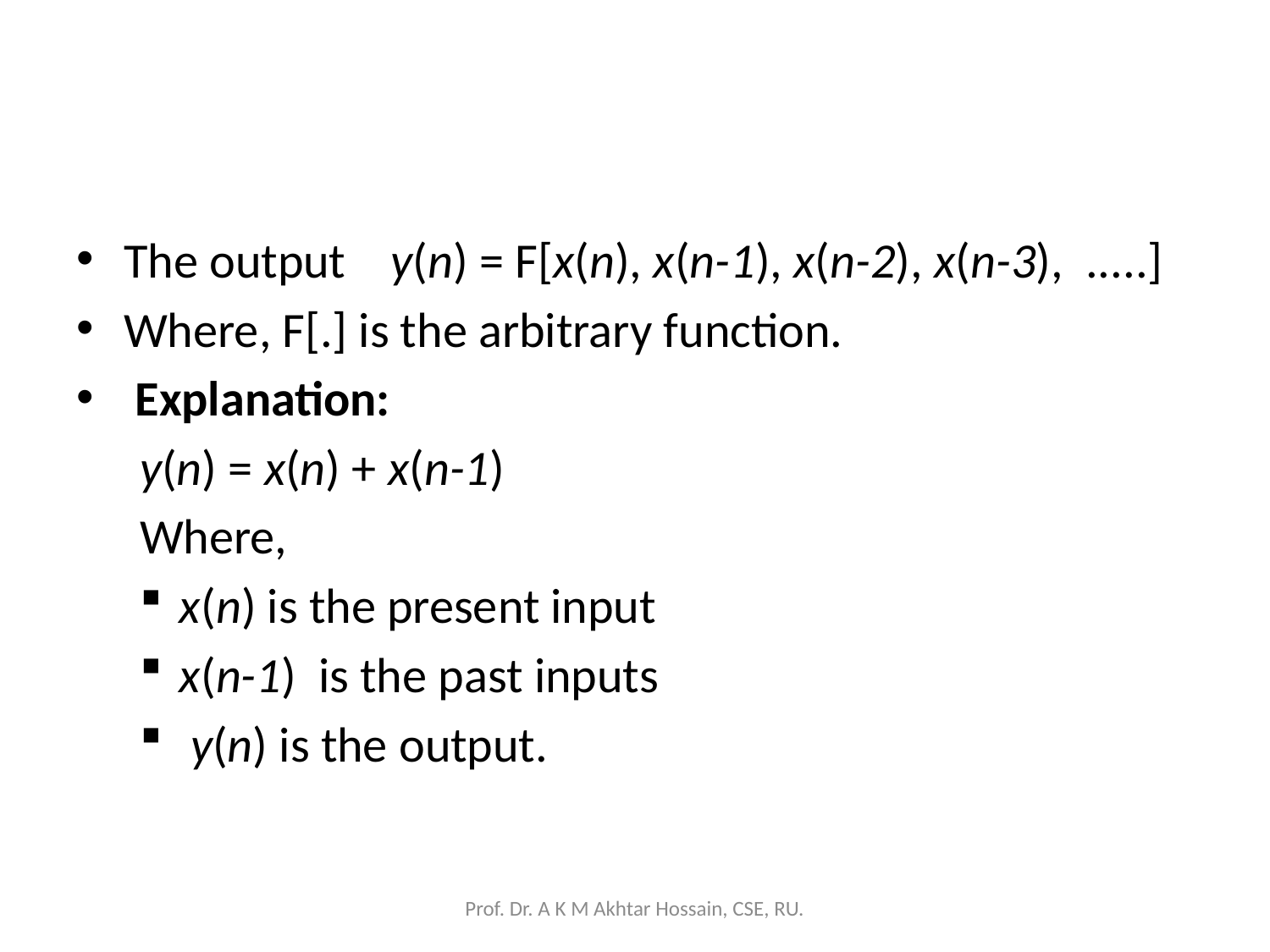

#
The output    y(n) = F[x(n), x(n-1), x(n-2), x(n-3),  .....]
Where, F[.] is the arbitrary function.
 Explanation:
y(n) = x(n) + x(n-1)
Where,
x(n) is the present input
x(n-1)  is the past inputs
 y(n) is the output.

Prof. Dr. A K M Akhtar Hossain, CSE, RU.